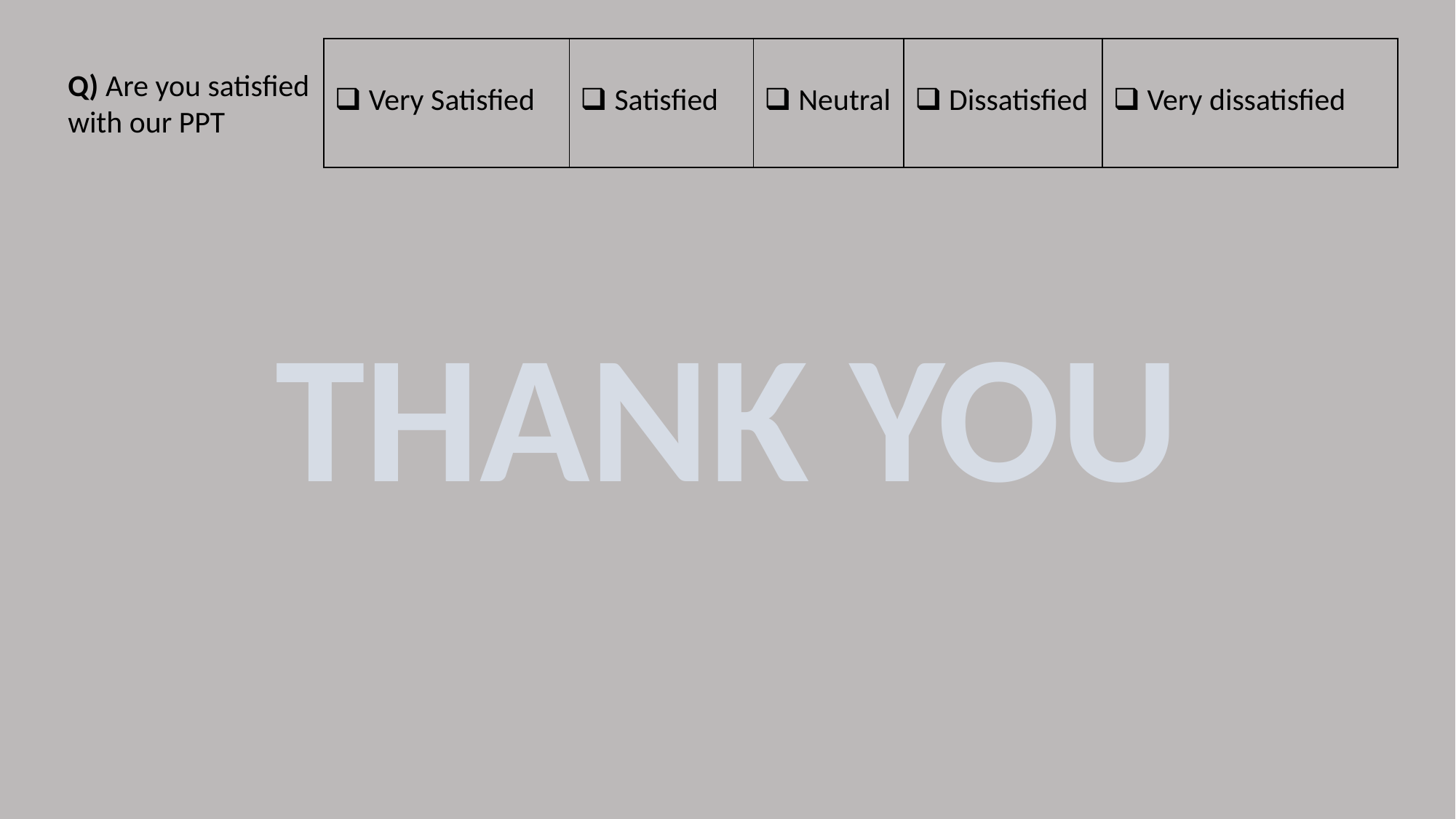

| Very Satisfied | Satisfied | Neutral | Dissatisfied | Very dissatisfied |
| --- | --- | --- | --- | --- |
Q) Are you satisfied with our PPT
THANK YOU